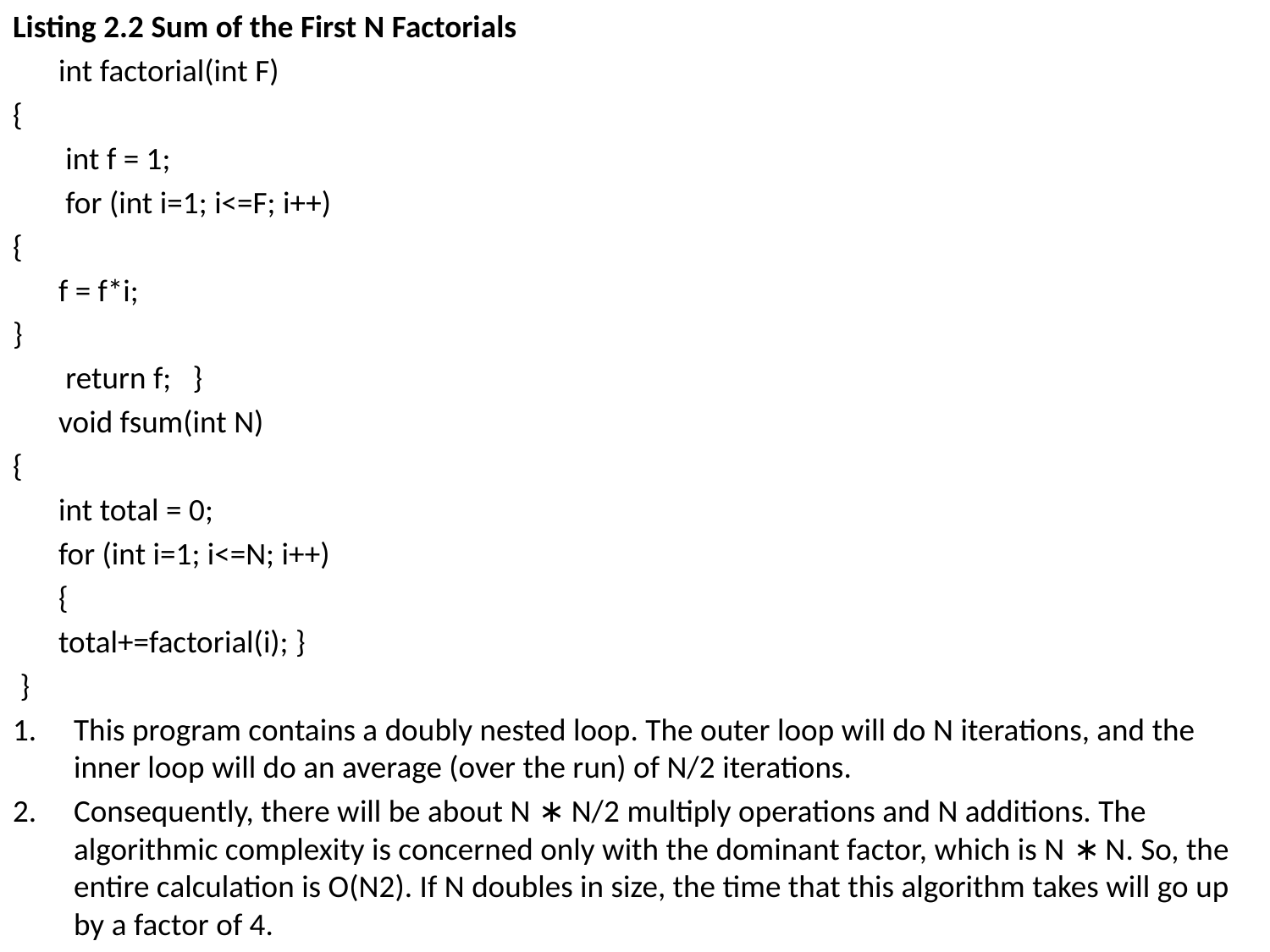

Listing 2.2 Sum of the First N Factorials
	int factorial(int F)
{
	 int f = 1;
	 for (int i=1; i<=F; i++)
{
	f = f*i;
}
	 return f;   }
	void fsum(int N)
{
	int total = 0;
 	for (int i=1; i<=N; i++)
 	{
	total+=factorial(i); }
 }
This program contains a doubly nested loop. The outer loop will do N iterations, and the inner loop will do an average (over the run) of N/2 iterations.
Consequently, there will be about N ∗ N/2 multiply operations and N additions. The algorithmic complexity is concerned only with the dominant factor, which is N ∗ N. So, the entire calculation is O(N2). If N doubles in size, the time that this algorithm takes will go up by a factor of 4.